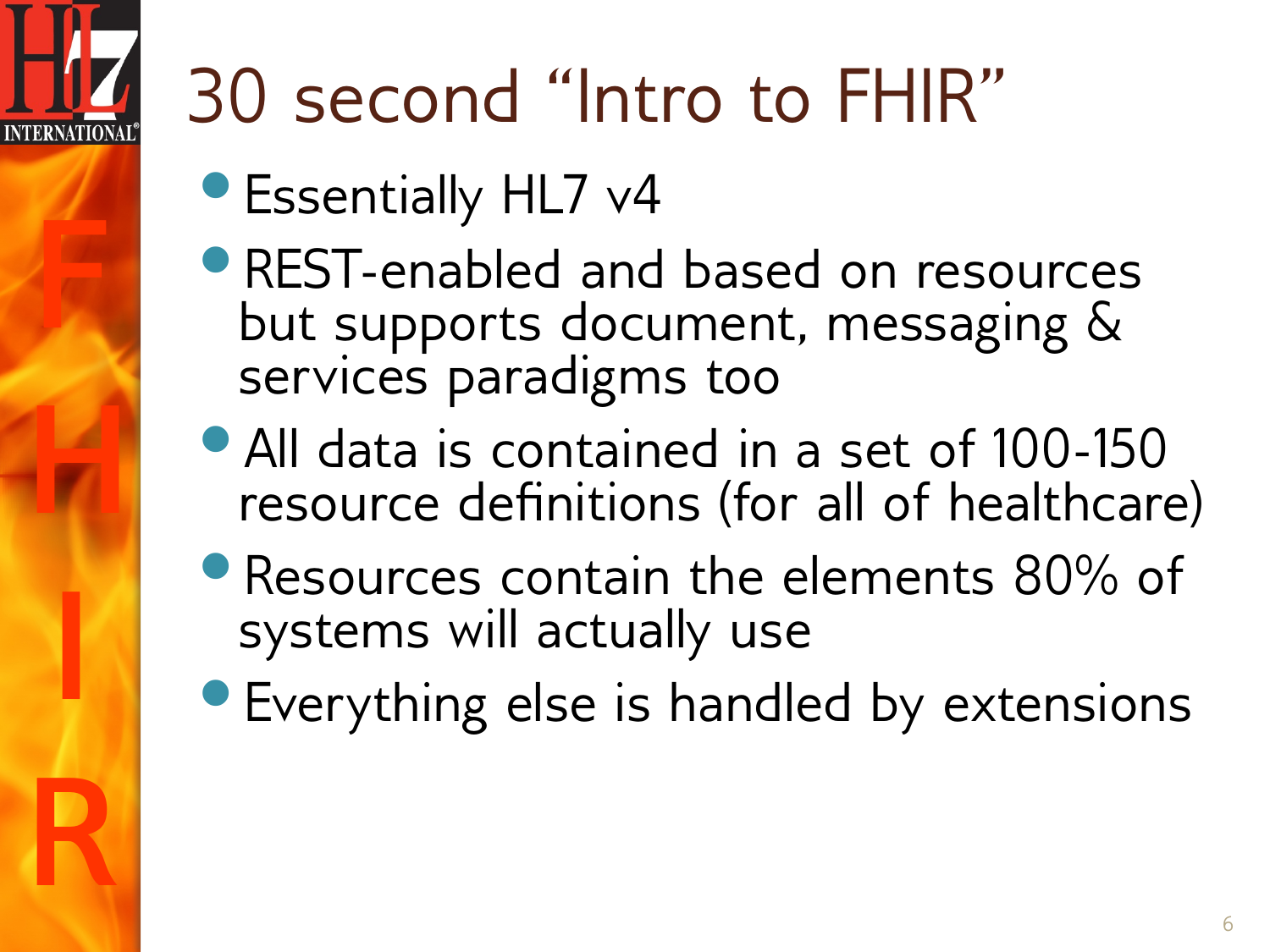

# 30 second “Intro to FHIR”
Essentially HL7 v4
REST-enabled and based on resources but supports document, messaging & services paradigms too
All data is contained in a set of 100-150 resource definitions (for all of healthcare)
Resources contain the elements 80% of systems will actually use
Everything else is handled by extensions
6